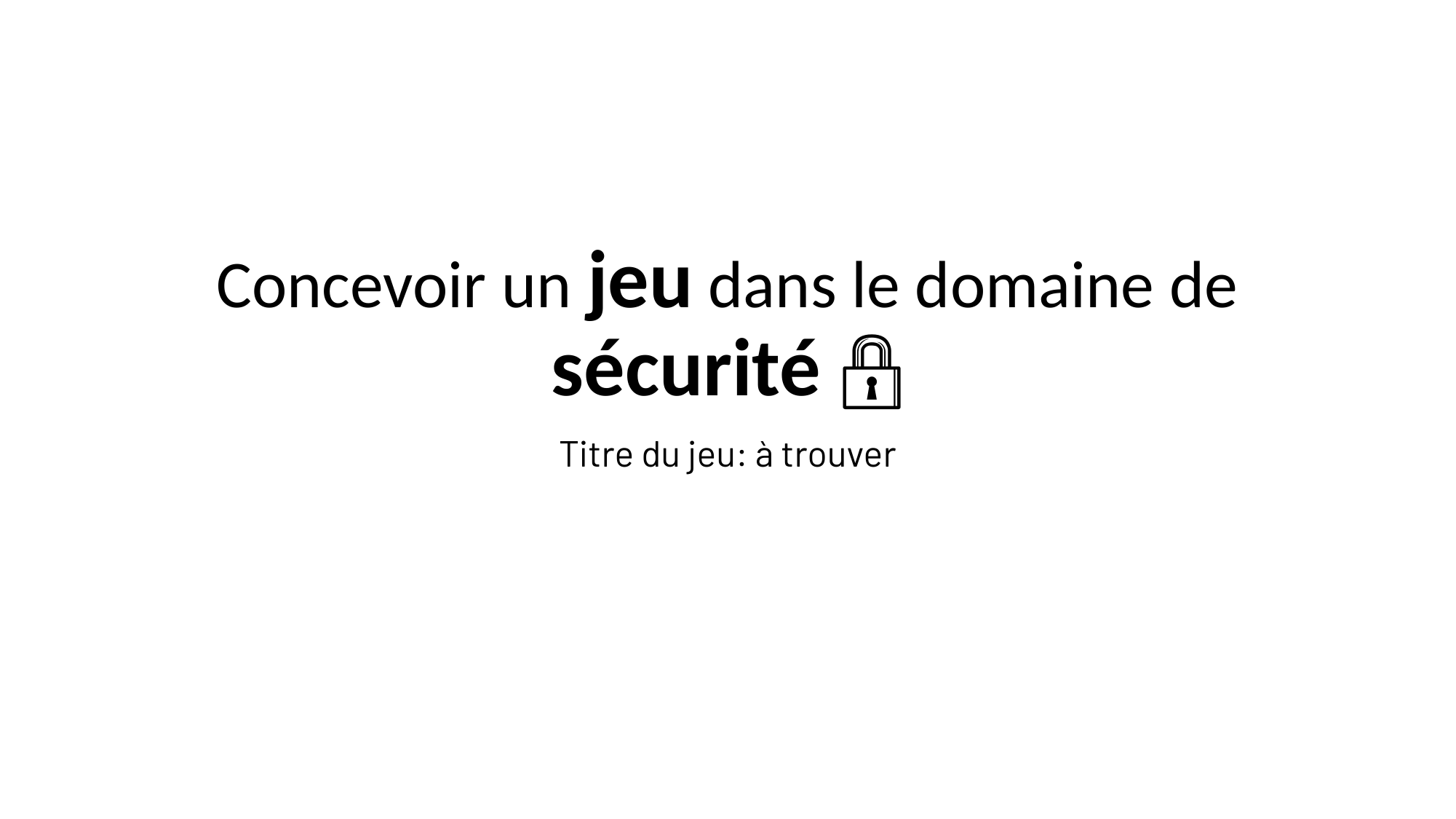

# Concevoir un jeu dans le domaine de sécurité 🔒
Titre du jeu: à trouver